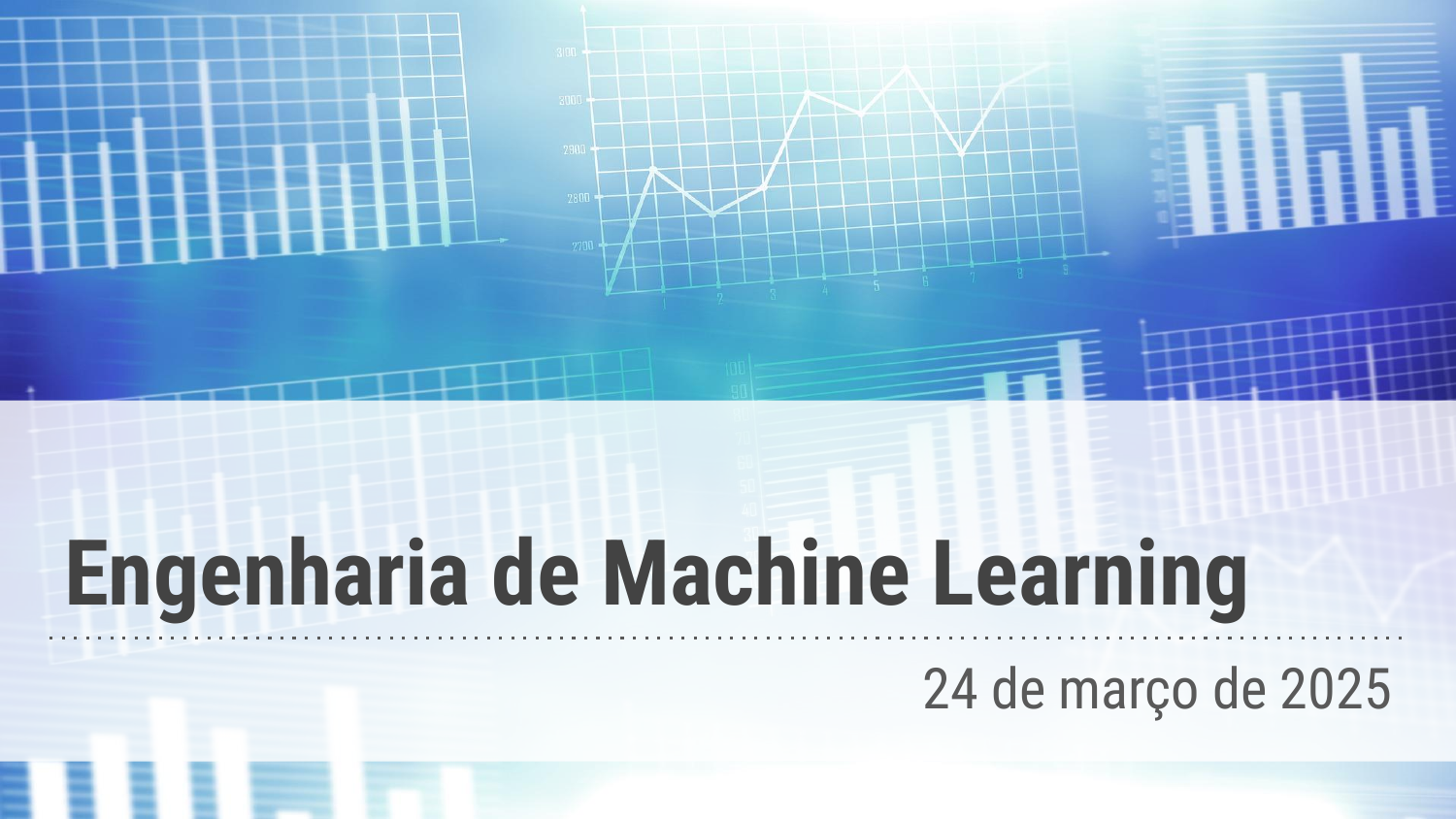

# Engenharia de Machine Learning
24 de março de 2025